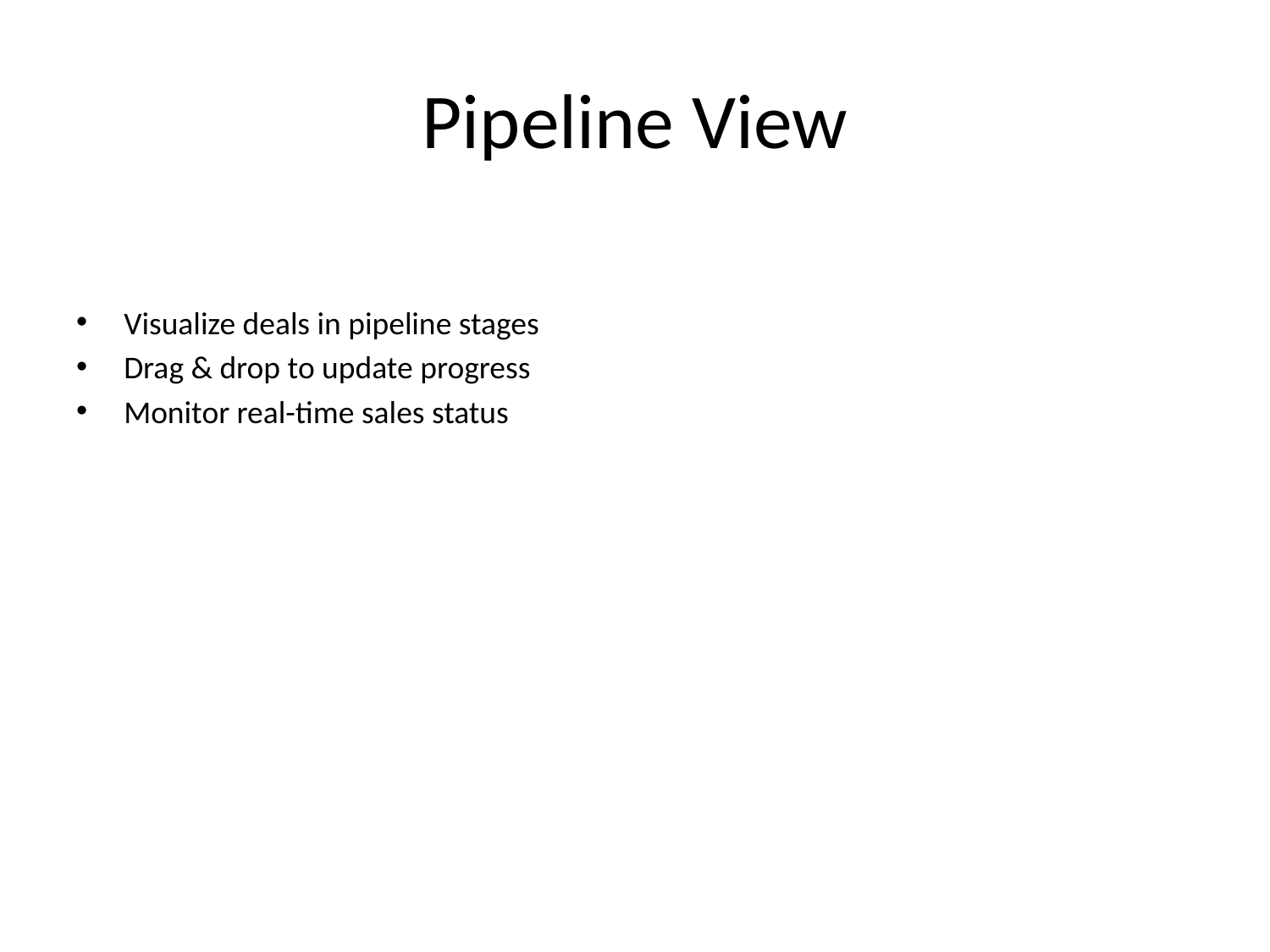

# Pipeline View

Visualize deals in pipeline stages
Drag & drop to update progress
Monitor real-time sales status